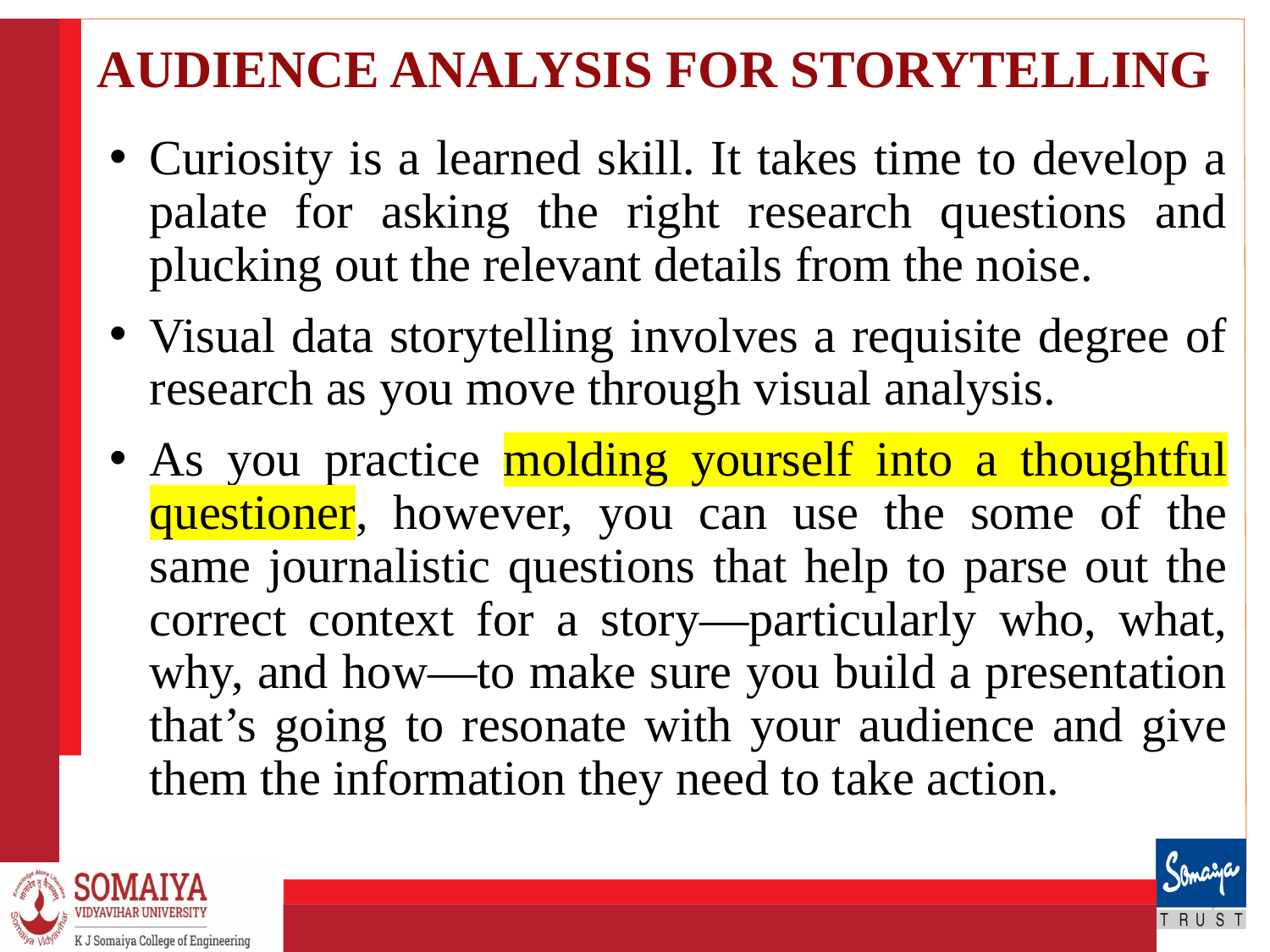

# AUDIENCE ANALYSIS FOR STORYTELLING
Curiosity is a learned skill. It takes time to develop a palate for asking the right research questions and plucking out the relevant details from the noise.
Visual data storytelling involves a requisite degree of research as you move through visual analysis.
As you practice molding yourself into a thoughtful questioner, however, you can use the some of the same journalistic questions that help to parse out the correct context for a story—particularly who, what, why, and how—to make sure you build a presentation that’s going to resonate with your audience and give them the information they need to take action.